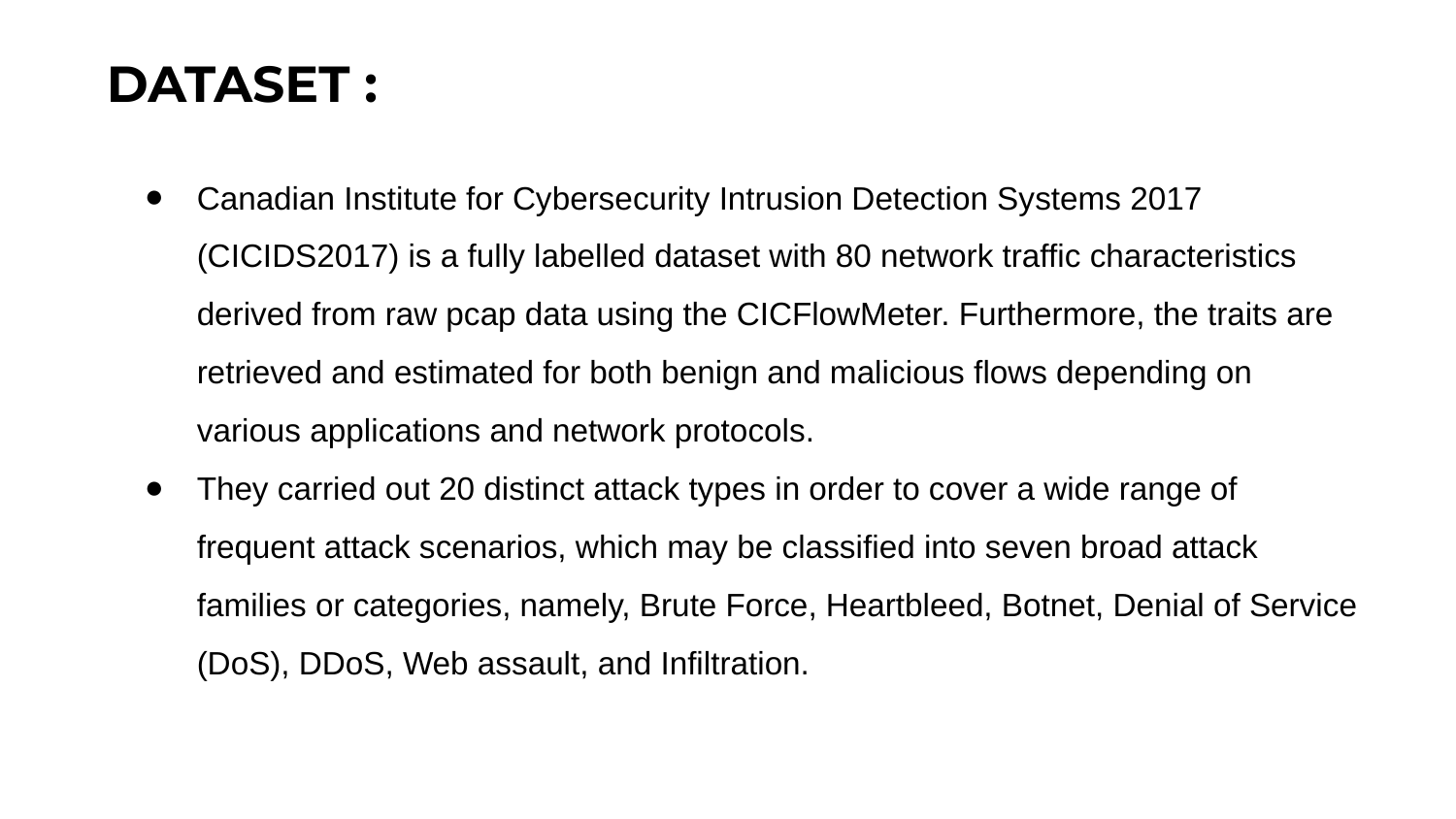

DATASET :
Canadian Institute for Cybersecurity Intrusion Detection Systems 2017 (CICIDS2017) is a fully labelled dataset with 80 network traffic characteristics derived from raw pcap data using the CICFlowMeter. Furthermore, the traits are retrieved and estimated for both benign and malicious flows depending on various applications and network protocols.
They carried out 20 distinct attack types in order to cover a wide range of frequent attack scenarios, which may be classified into seven broad attack families or categories, namely, Brute Force, Heartbleed, Botnet, Denial of Service (DoS), DDoS, Web assault, and Infiltration.